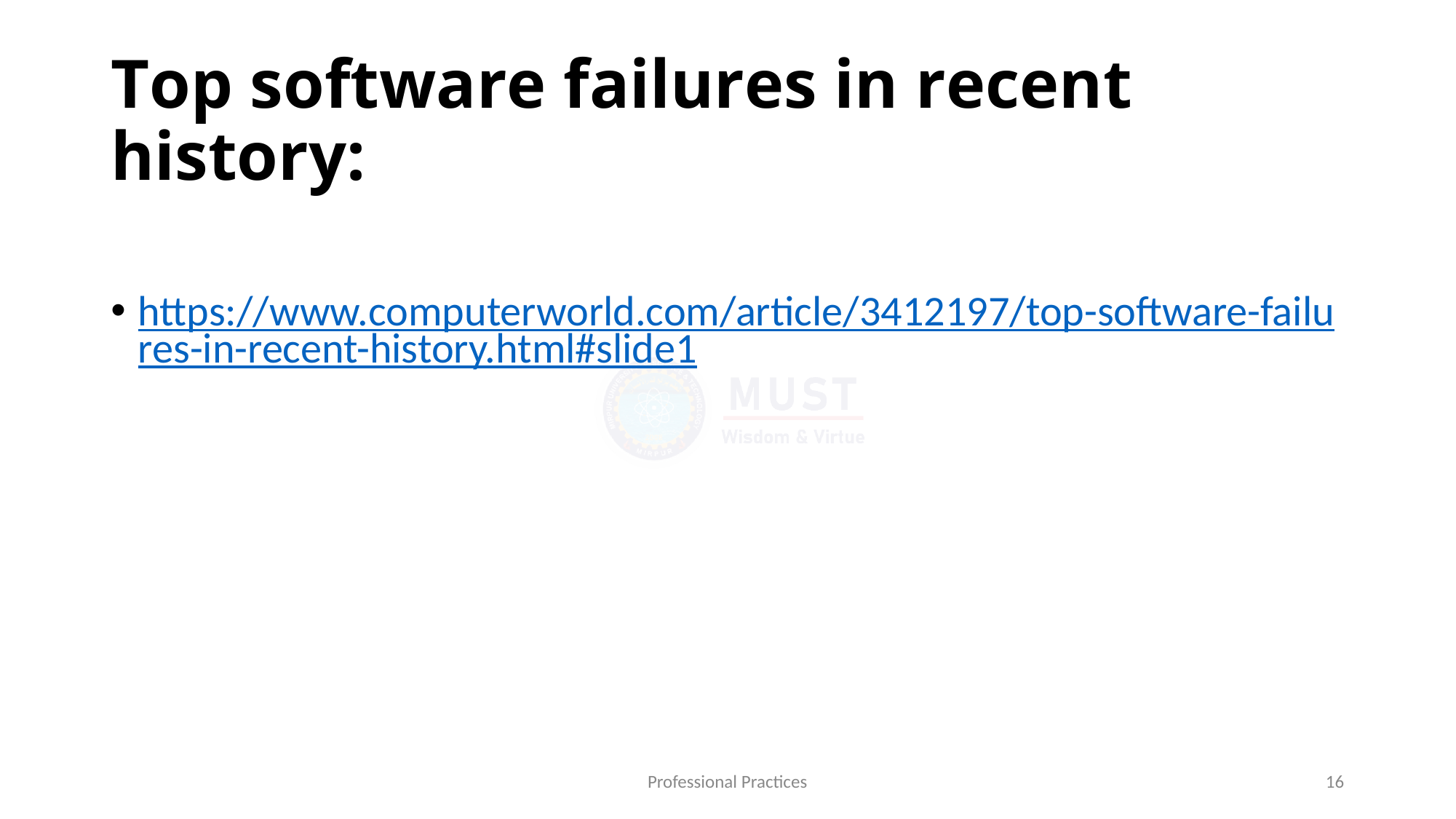

# Top software failures in recent history:

https://www.computerworld.com/article/3412197/top-software-failures-in-recent-history.html#slide1
Professional Practices
16